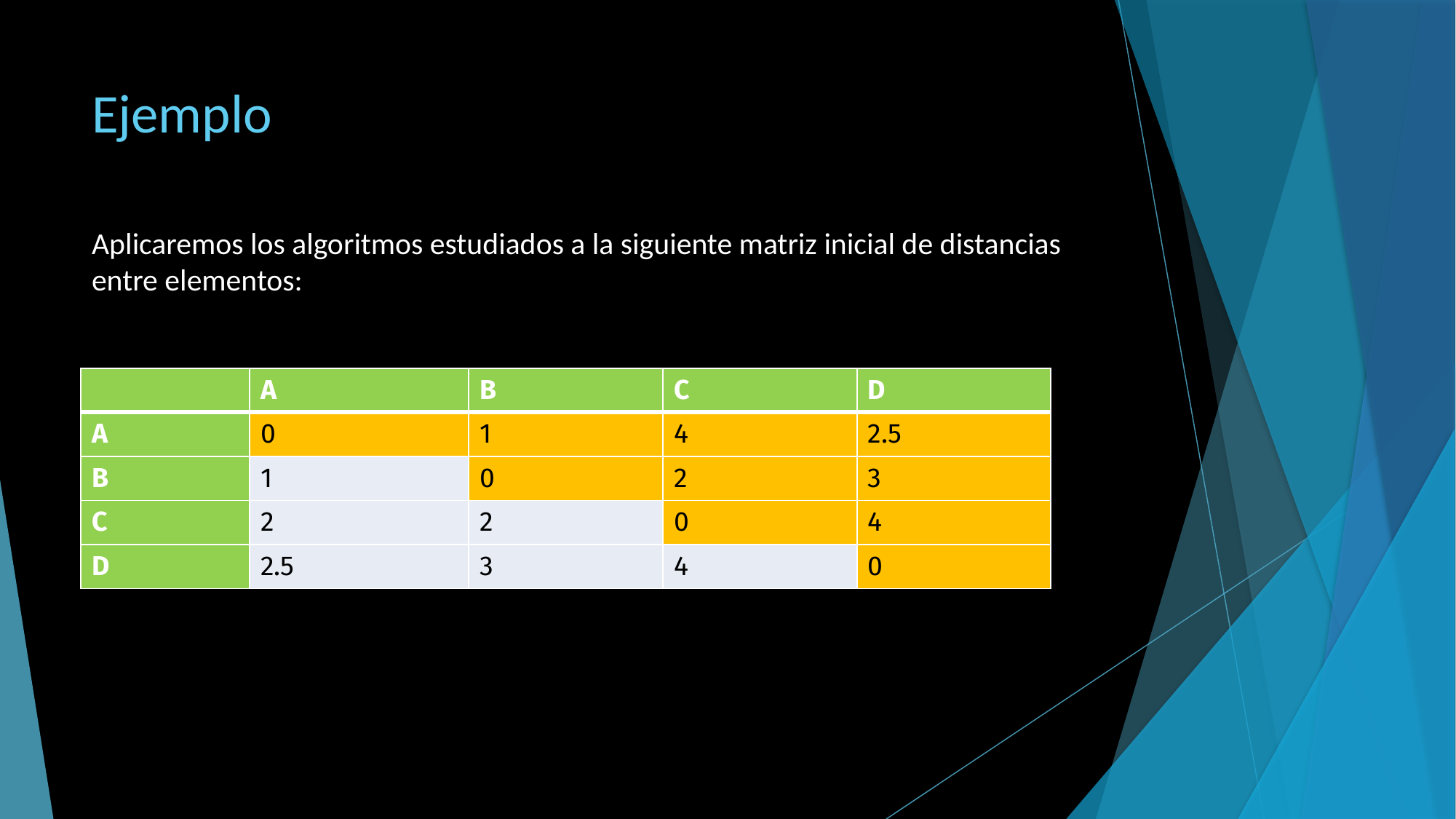

# Ejemplo

Aplicaremos los algoritmos estudiados a la siguiente matriz inicial de distancias entre elementos:

|  | A | B | C | D |
| --- | --- | --- | --- | --- |
| A | 0 | 1 | 4 | 2.5 |
| B | 1 | 0 | 2 | 3 |
| C | 2 | 2 | 0 | 4 |
| D | 2.5 | 3 | 4 | 0 |